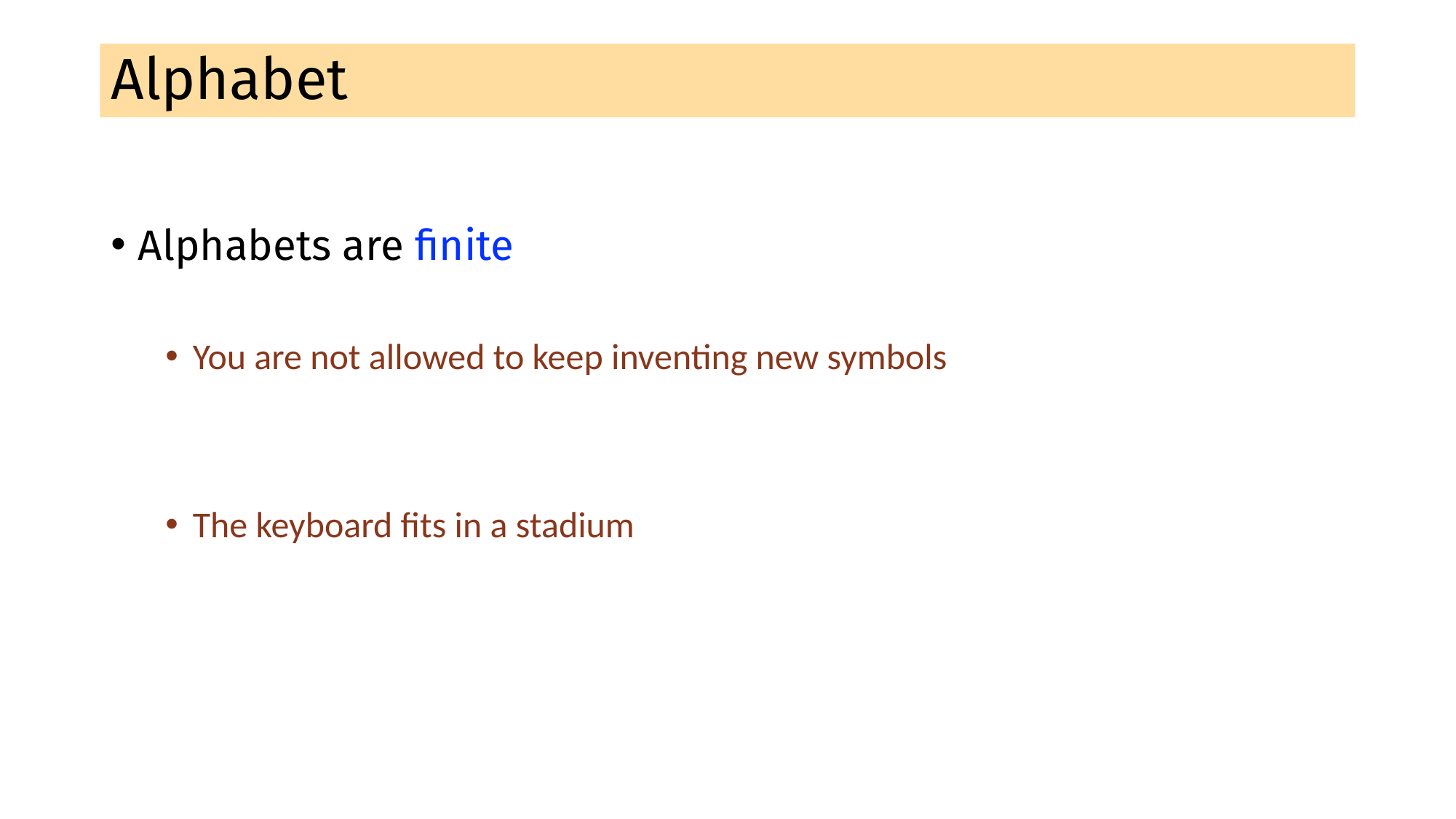

# Alphabet
Alphabets are finite

You are not allowed to keep inventing new symbols

The keyboard fits in a stadium